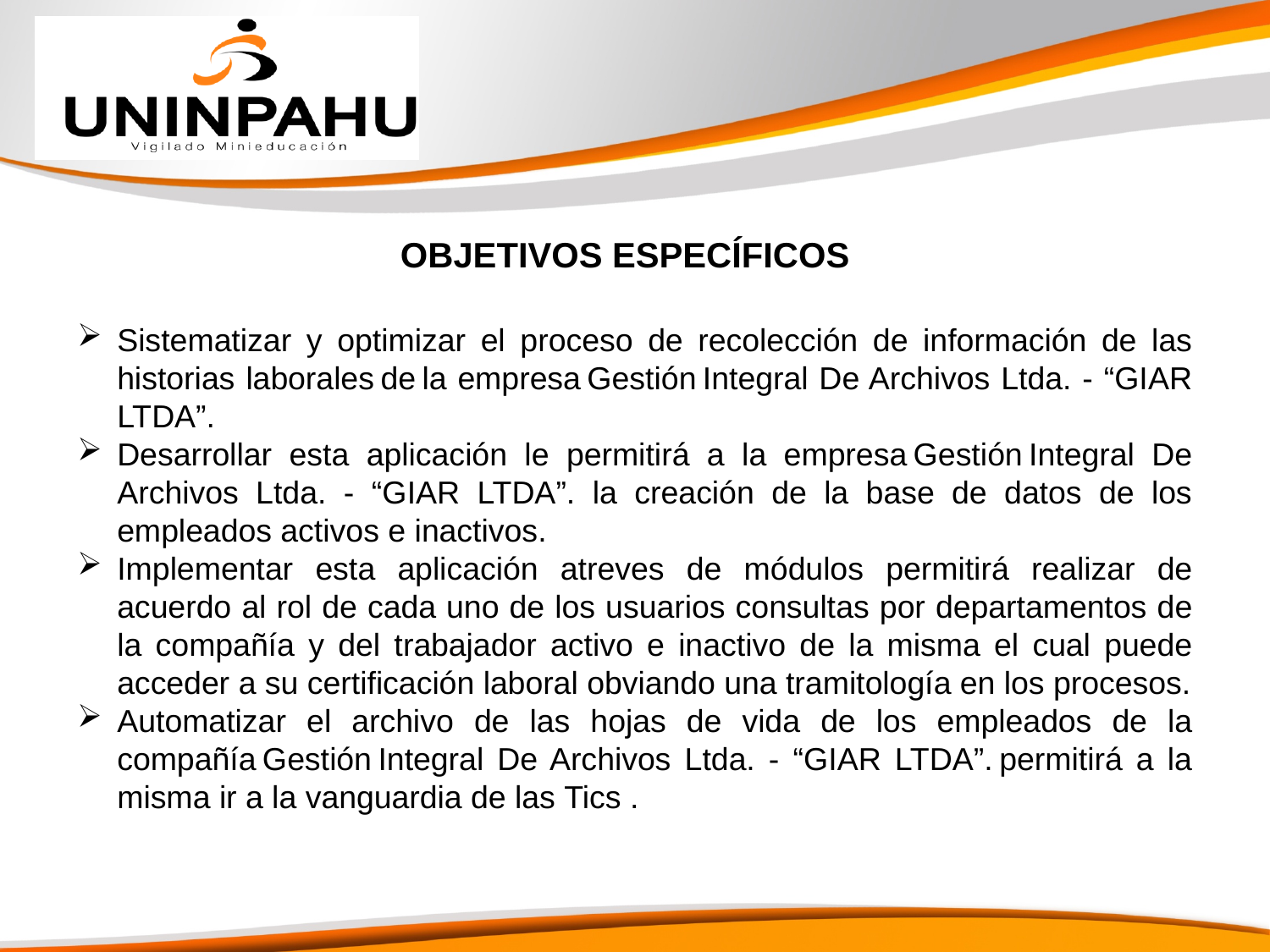

OBJETIVOS ESPECÍFICOS
Sistematizar y optimizar el proceso de recolección de información de las historias laborales de la empresa Gestión Integral De Archivos Ltda. - “GIAR LTDA”.
Desarrollar esta aplicación le permitirá a la empresa Gestión Integral De Archivos Ltda. - “GIAR LTDA”. la creación de la base de datos de los empleados activos e inactivos.
Implementar esta aplicación atreves de módulos permitirá realizar de acuerdo al rol de cada uno de los usuarios consultas por departamentos de la compañía y del trabajador activo e inactivo de la misma el cual puede acceder a su certificación laboral obviando una tramitología en los procesos.
Automatizar el archivo de las hojas de vida de los empleados de la compañía Gestión Integral De Archivos Ltda. - “GIAR LTDA”. permitirá a la misma ir a la vanguardia de las Tics .